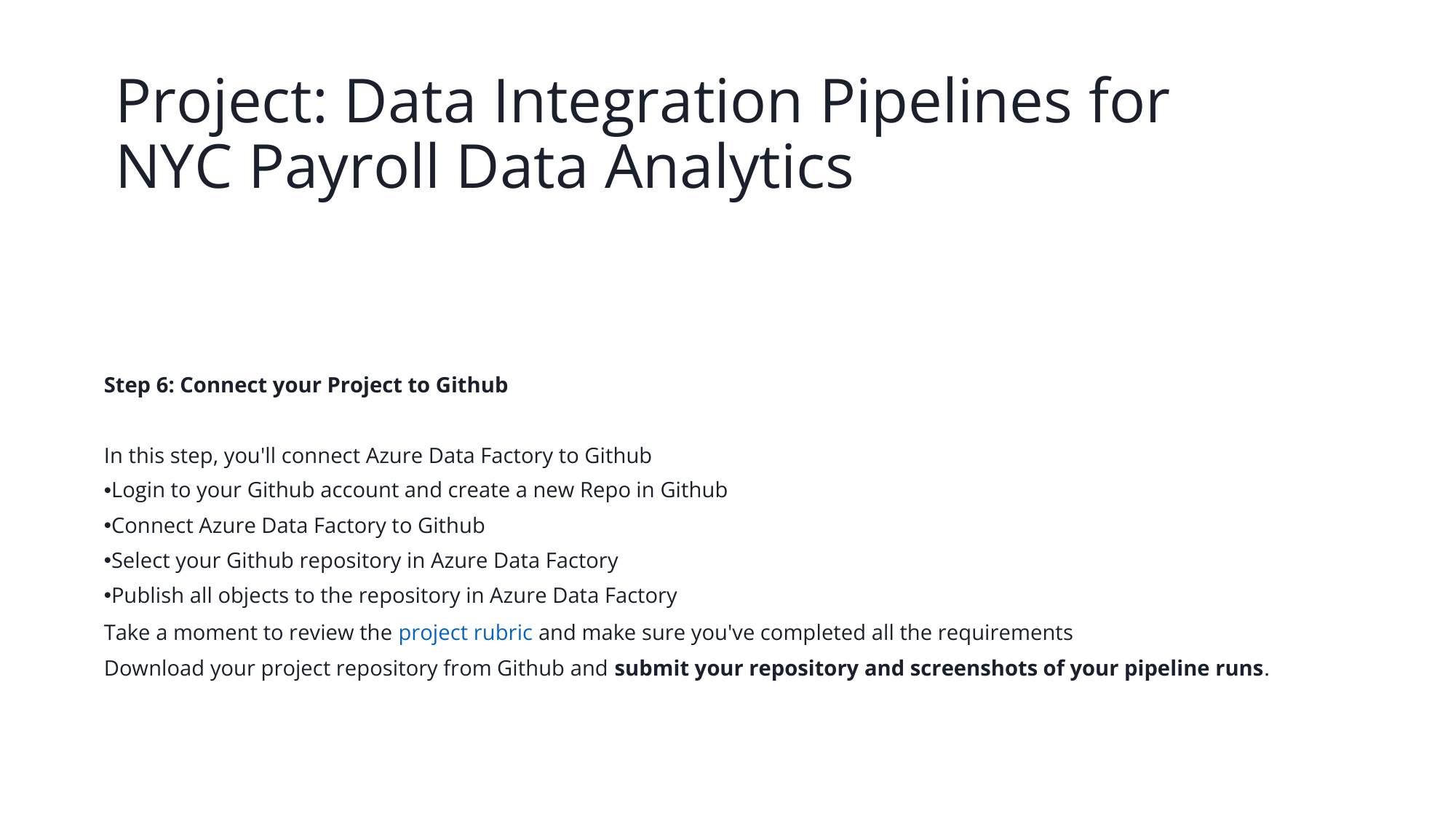

# Project: Data Integration Pipelines for NYC Payroll Data Analytics
Step 6: Connect your Project to Github

In this step, you'll connect Azure Data Factory to Github
Login to your Github account and create a new Repo in Github
Connect Azure Data Factory to Github
Select your Github repository in Azure Data Factory
Publish all objects to the repository in Azure Data Factory
Take a moment to review the project rubric and make sure you've completed all the requirements
Download your project repository from Github and submit your repository and screenshots of your pipeline runs.